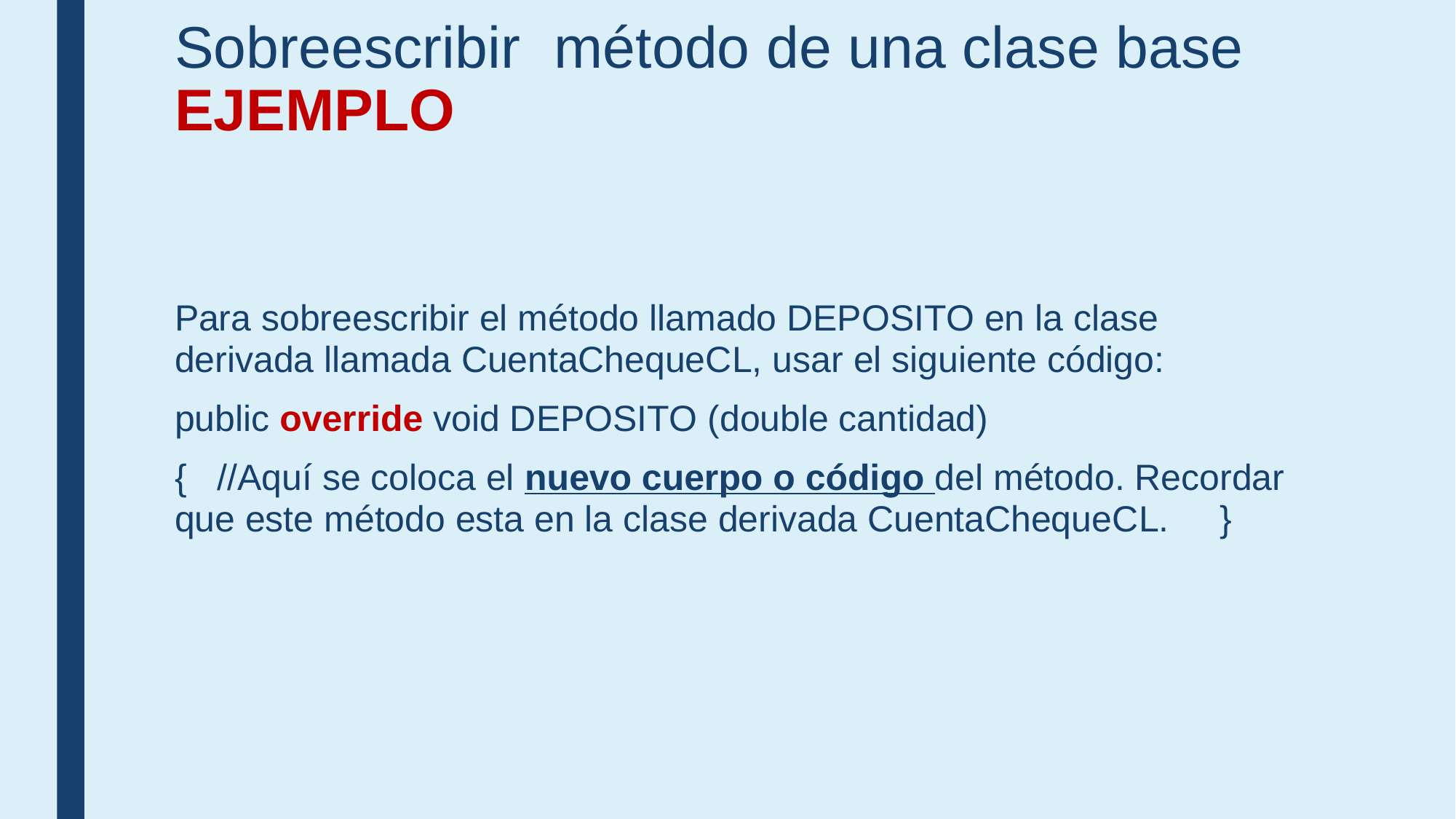

# Sobreescribir  método de una clase base EJEMPLO
Para sobreescribir el método llamado DEPOSITO en la clase  derivada llamada CuentaChequeCL, usar el siguiente código:
public override void DEPOSITO (double cantidad)
{   //Aquí se coloca el nuevo cuerpo o código del método. Recordar que este método esta en la clase derivada CuentaChequeCL.     }